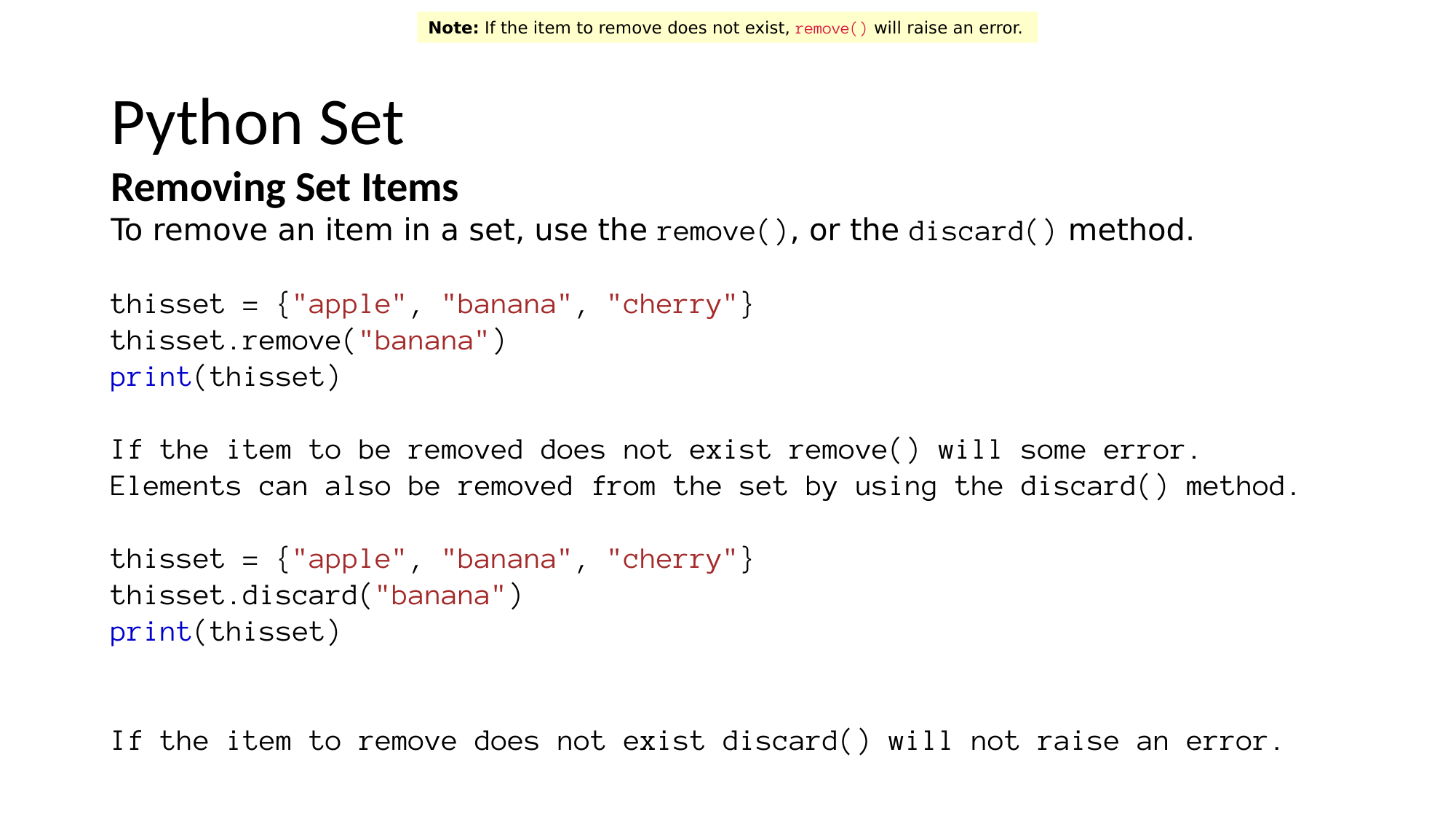

Note: If the item to remove does not exist, remove() will raise an error.
# Python Set
Removing Set Items
To remove an item in a set, use the remove(), or the discard() method.

thisset = {"apple", "banana", "cherry"}
thisset.remove("banana")
print(thisset)

If the item to be removed does not exist remove() will some error.
Elements can also be removed from the set by using the discard() method.

thisset = {"apple", "banana", "cherry"}
thisset.discard("banana")
print(thisset)

If the item to remove does not exist discard() will not raise an error.